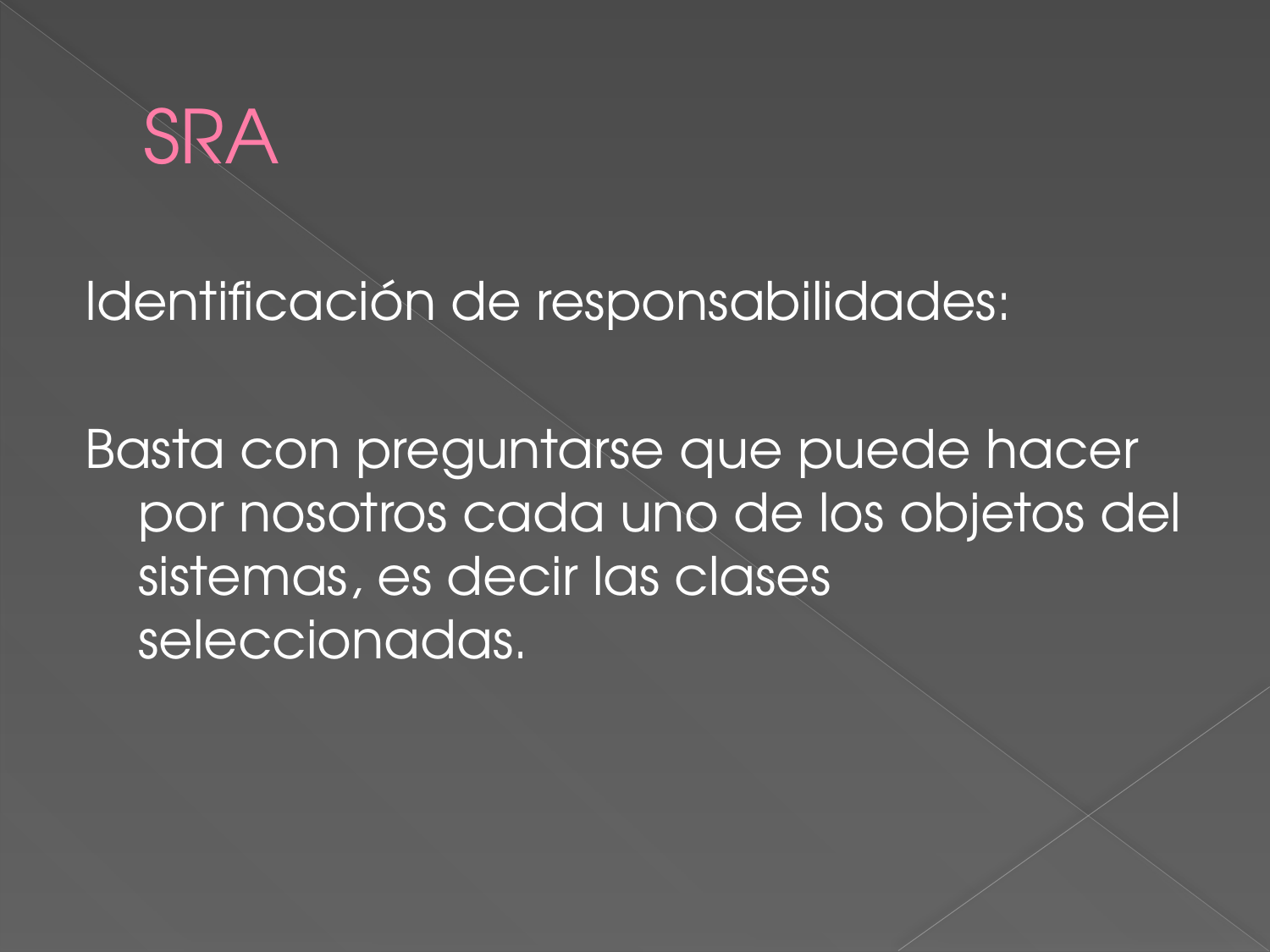

# SRA
Identificación de responsabilidades:

Basta con preguntarse que puede hacer por nosotros cada uno de los objetos del sistemas, es decir las clases seleccionadas.